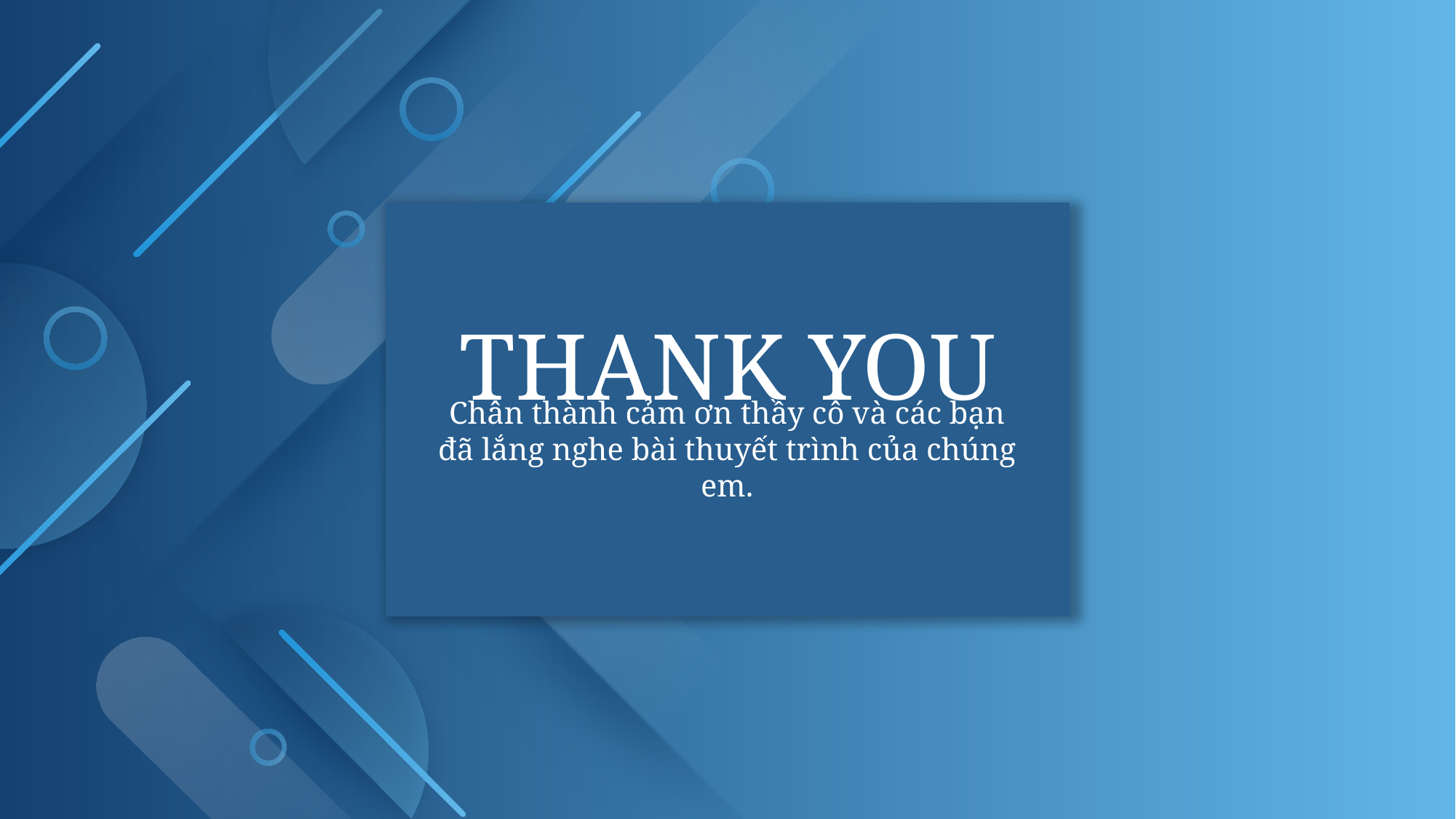

THANK YOU
Chân thành cảm ơn thầy cô và các bạn đã lắng nghe bài thuyết trình của chúng em.